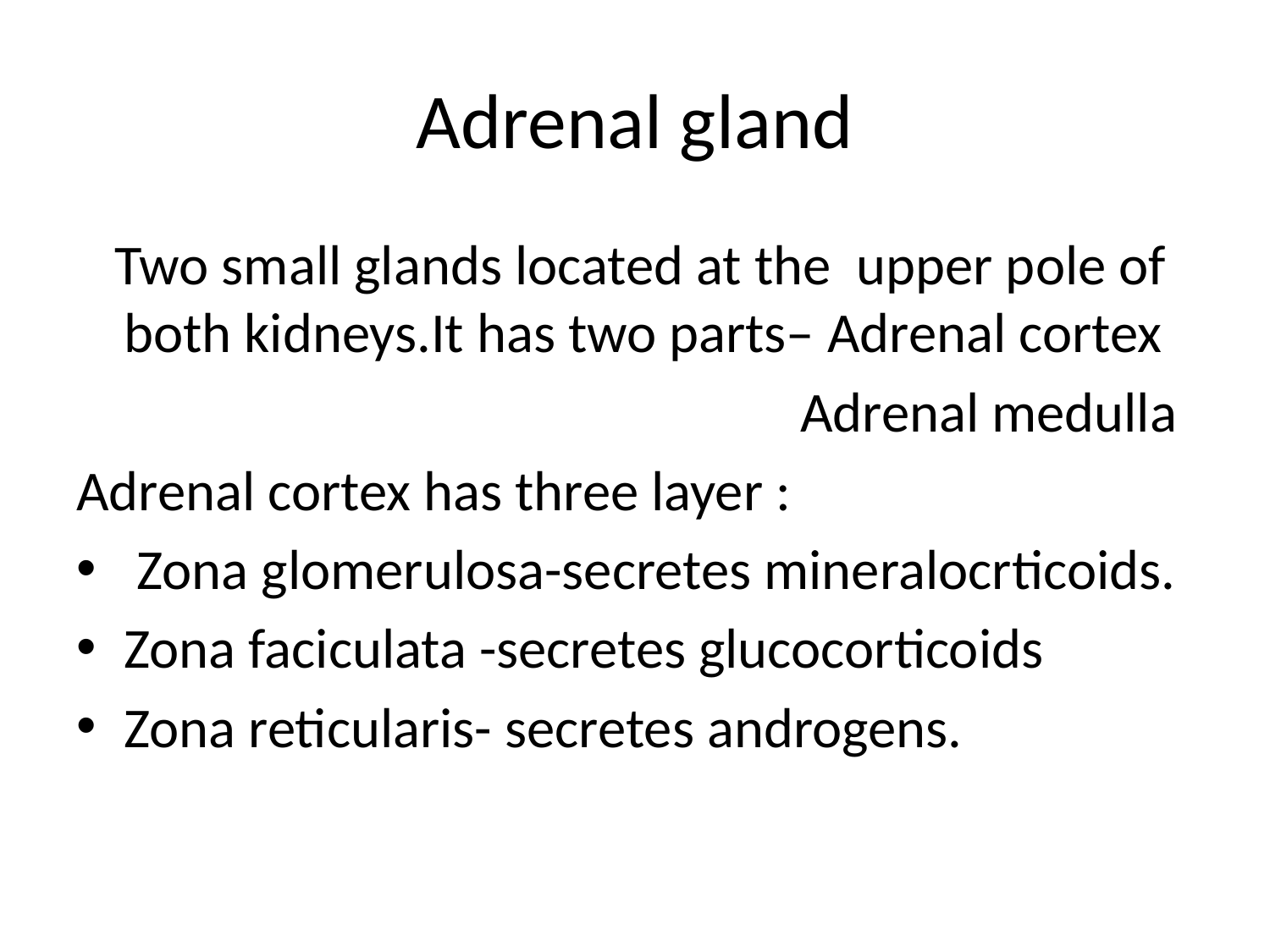

# Adrenal gland
   Two small glands located at the  upper pole of both kidneys.It has two parts– Adrenal cortex
                                                         Adrenal medulla
Adrenal cortex has three layer :
 Zona glomerulosa-secretes mineralocrticoids.
Zona faciculata -secretes glucocorticoids
Zona reticularis- secretes androgens.